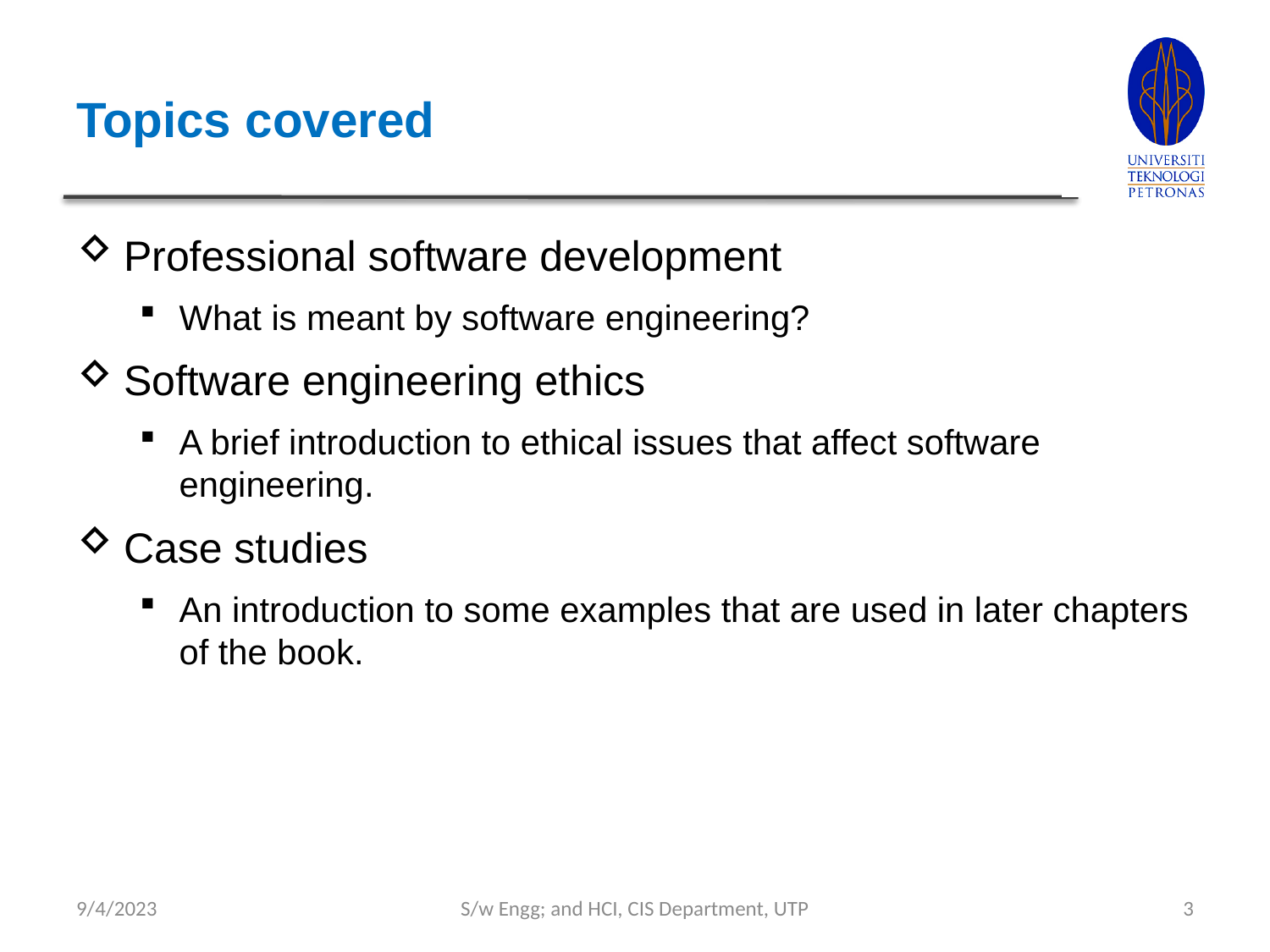

# Topics covered
Professional software development
What is meant by software engineering?
Software engineering ethics
A brief introduction to ethical issues that affect software engineering.
Case studies
An introduction to some examples that are used in later chapters of the book.
9/4/2023
S/w Engg; and HCI, CIS Department, UTP
3